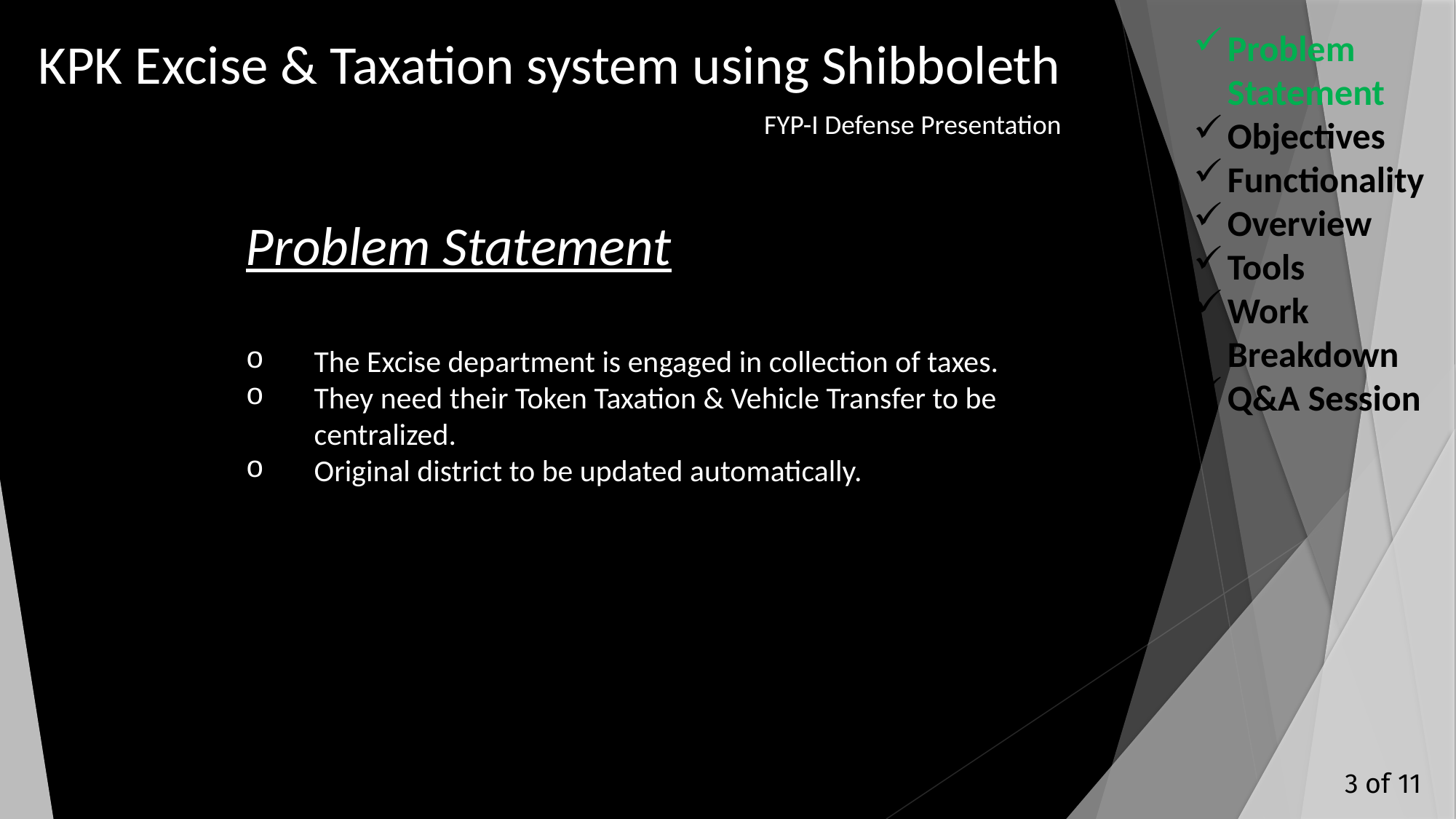

Problem Statement
Objectives
Functionality
Overview
Tools
Work Breakdown
Q&A Session

KPK Excise & Taxation system using Shibboleth
FYP-I Defense Presentation
Problem Statement

The Excise department is engaged in collection of taxes.
They need their Token Taxation & Vehicle Transfer to be centralized.
Original district to be updated automatically.

  3 of 11